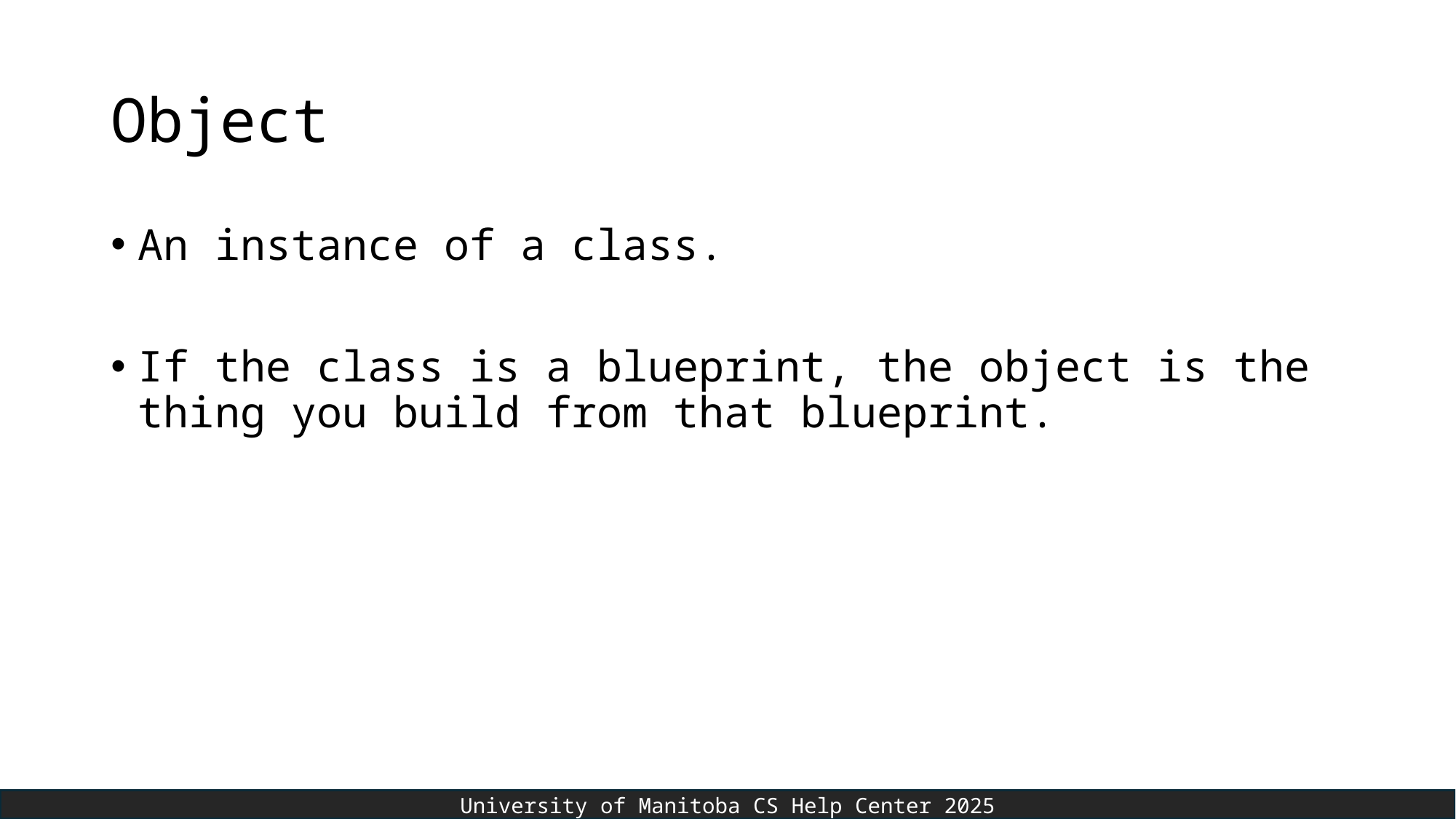

# Object
An instance of a class.

If the class is a blueprint, the object is the thing you build from that blueprint.